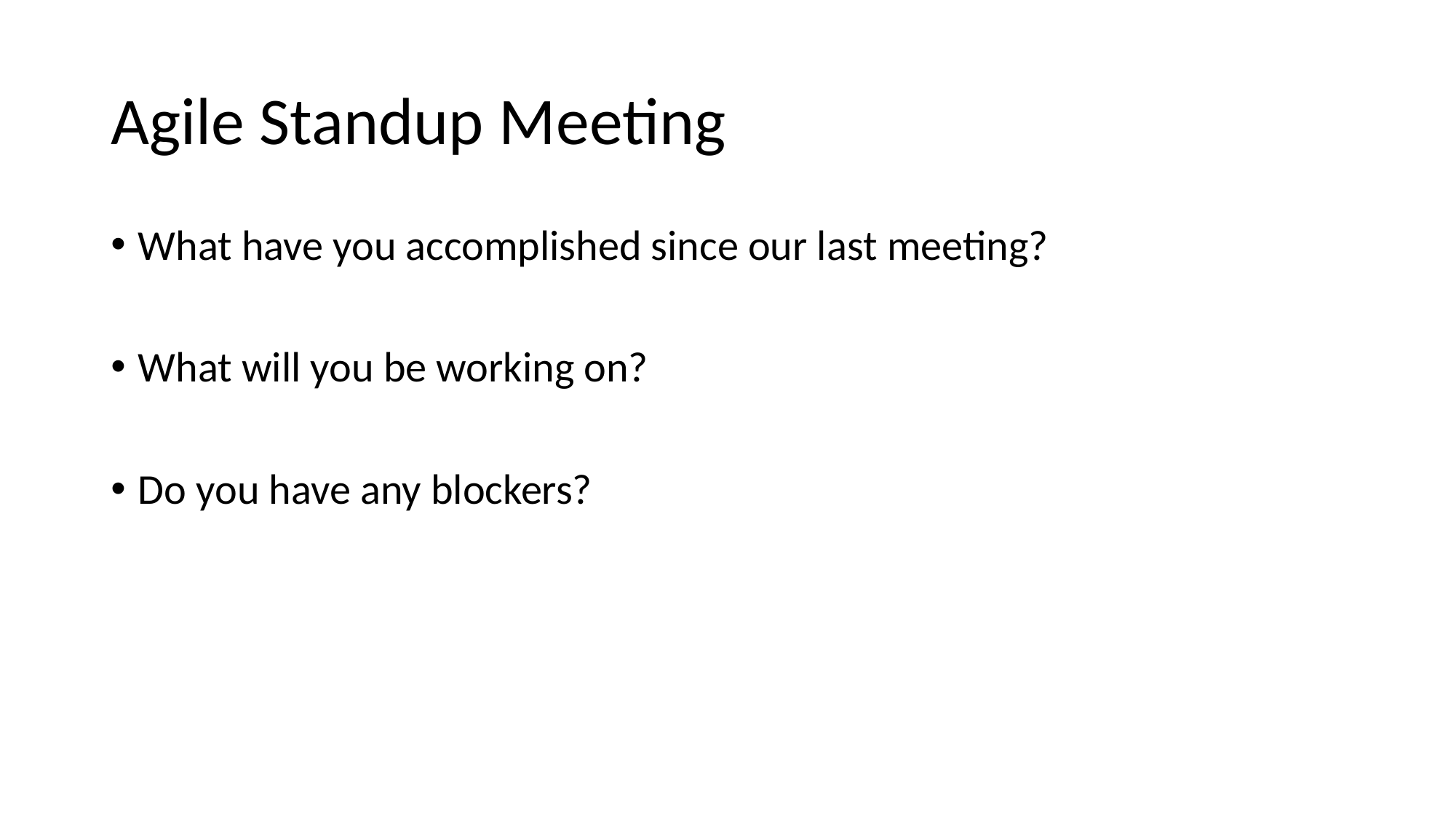

# Agile Standup Meeting
What have you accomplished since our last meeting?

What will you be working on?

Do you have any blockers?